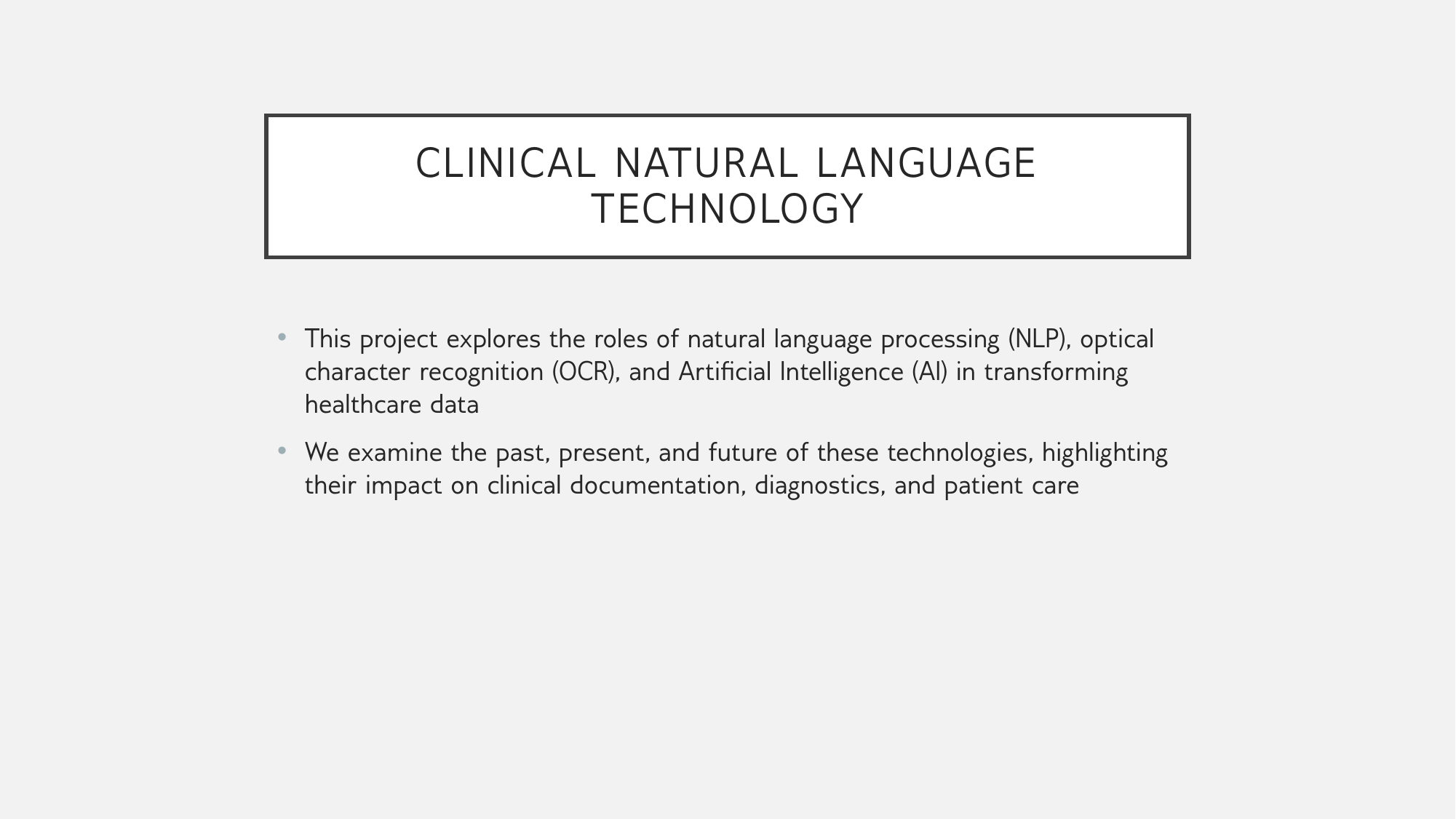

# Clinical natural language technology
This project explores the roles of natural language processing (NLP), optical character recognition (OCR), and Artificial Intelligence (AI) in transforming healthcare data
We examine the past, present, and future of these technologies, highlighting their impact on clinical documentation, diagnostics, and patient care